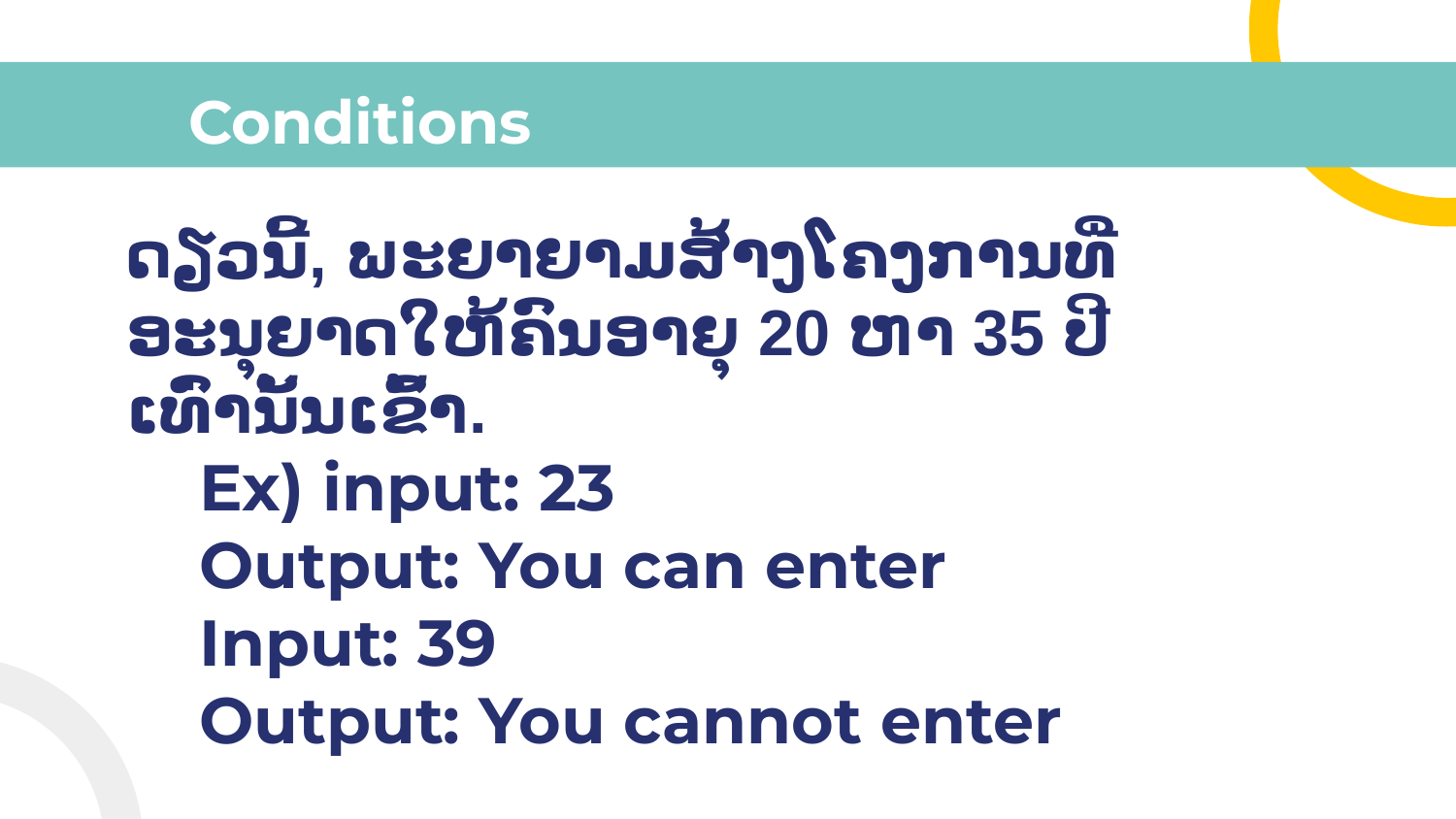

# Conditions
ດຽວນີ້, ພະຍາຍາມສ້າງໂຄງການທີ່ອະນຸຍາດໃຫ້ຄົນອາຍຸ 20 ຫາ 35 ປີເທົ່ານັ້ນເຂົ້າ.
Ex) input: 23
Output: You can enter
Input: 39
Output: You cannot enter